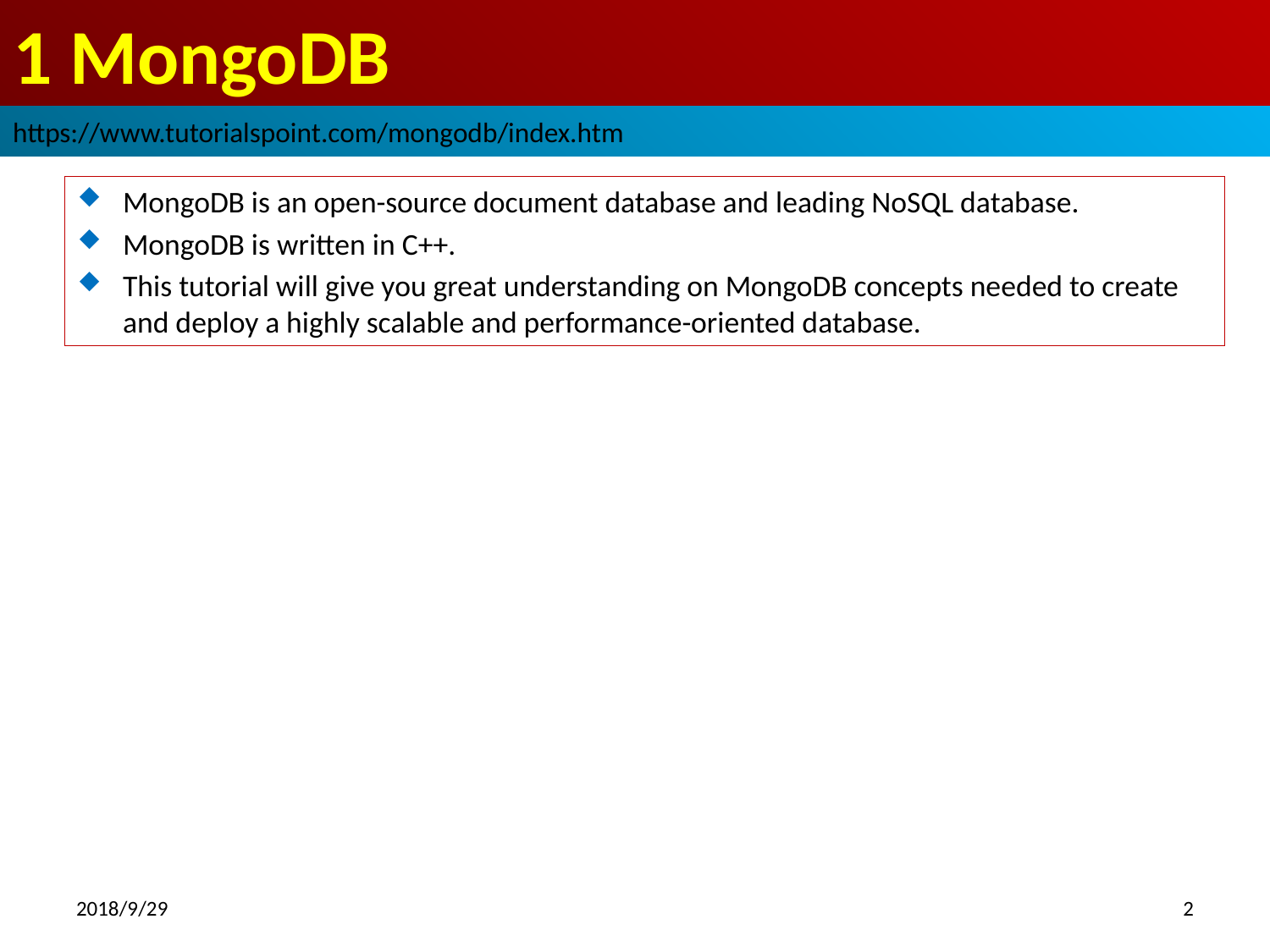

# 1 MongoDB
https://www.tutorialspoint.com/mongodb/index.htm
MongoDB is an open-source document database and leading NoSQL database.
MongoDB is written in C++.
This tutorial will give you great understanding on MongoDB concepts needed to create and deploy a highly scalable and performance-oriented database.
2018/9/29
2